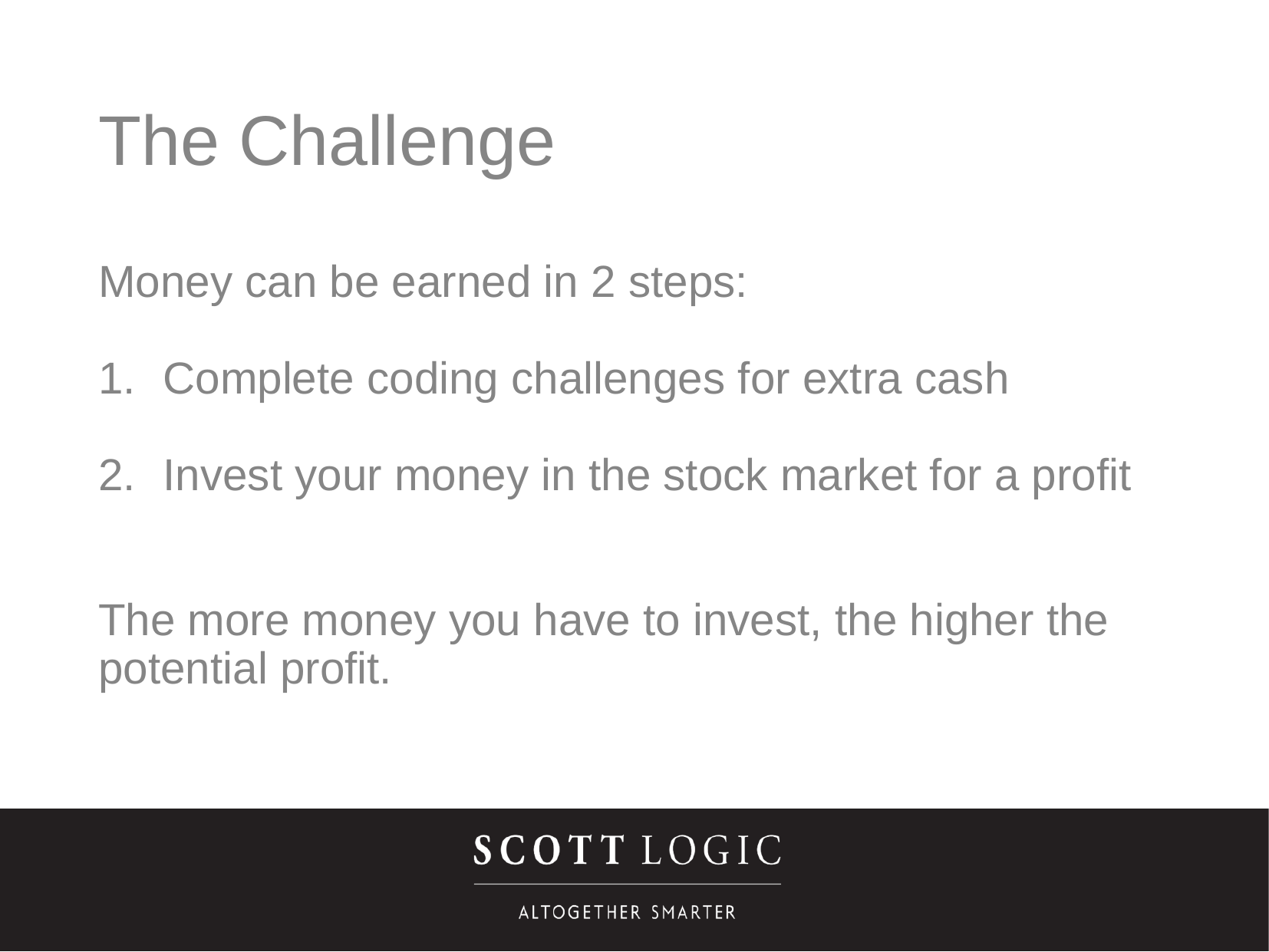

The Challenge
Money can be earned in 2 steps:

Complete coding challenges for extra cash

Invest your money in the stock market for a profit

The more money you have to invest, the higher the potential profit.